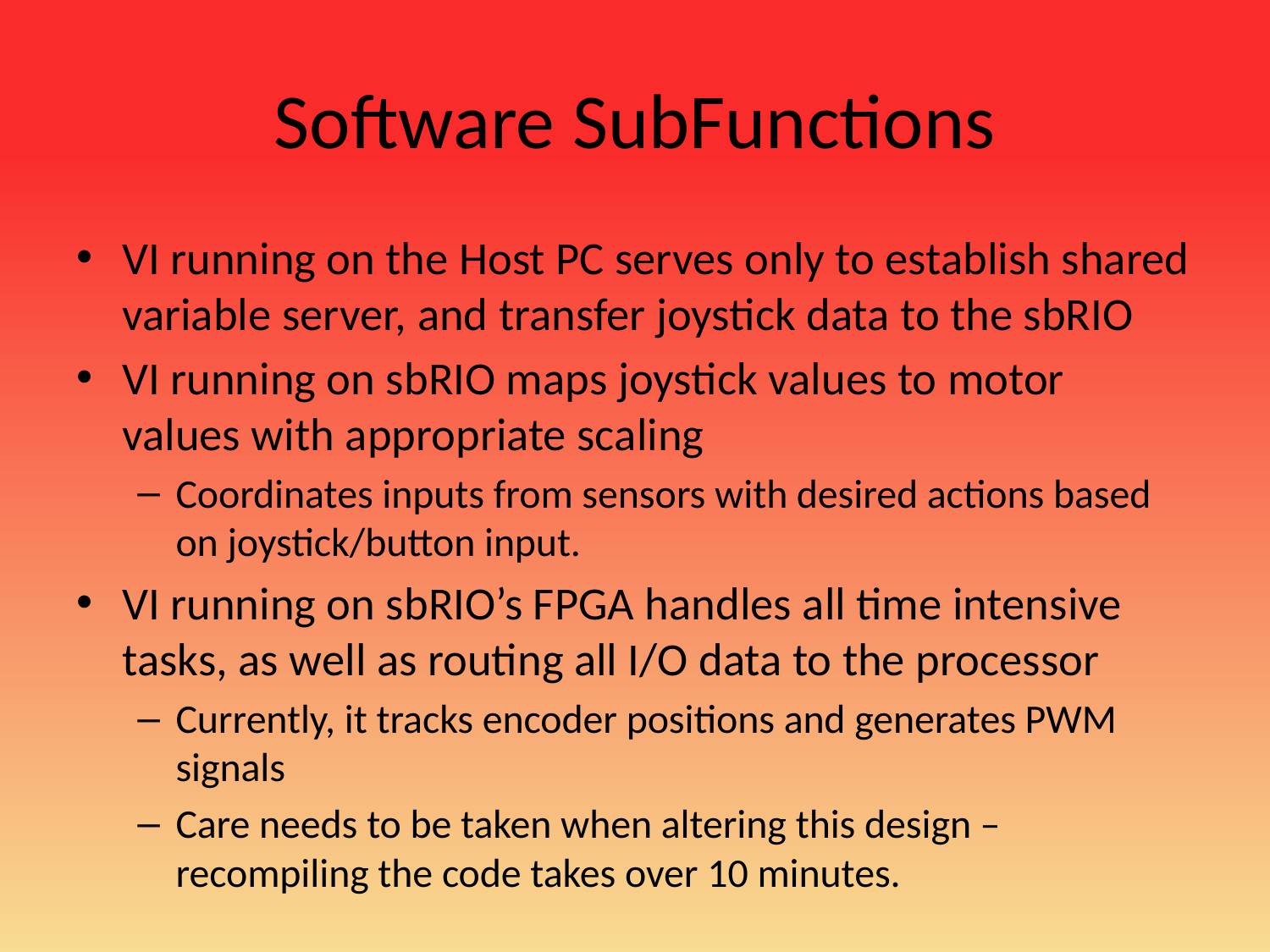

# Software SubFunctions
VI running on the Host PC serves only to establish shared variable server, and transfer joystick data to the sbRIO
VI running on sbRIO maps joystick values to motor values with appropriate scaling
Coordinates inputs from sensors with desired actions based on joystick/button input.
VI running on sbRIO’s FPGA handles all time intensive tasks, as well as routing all I/O data to the processor
Currently, it tracks encoder positions and generates PWM signals
Care needs to be taken when altering this design – recompiling the code takes over 10 minutes.